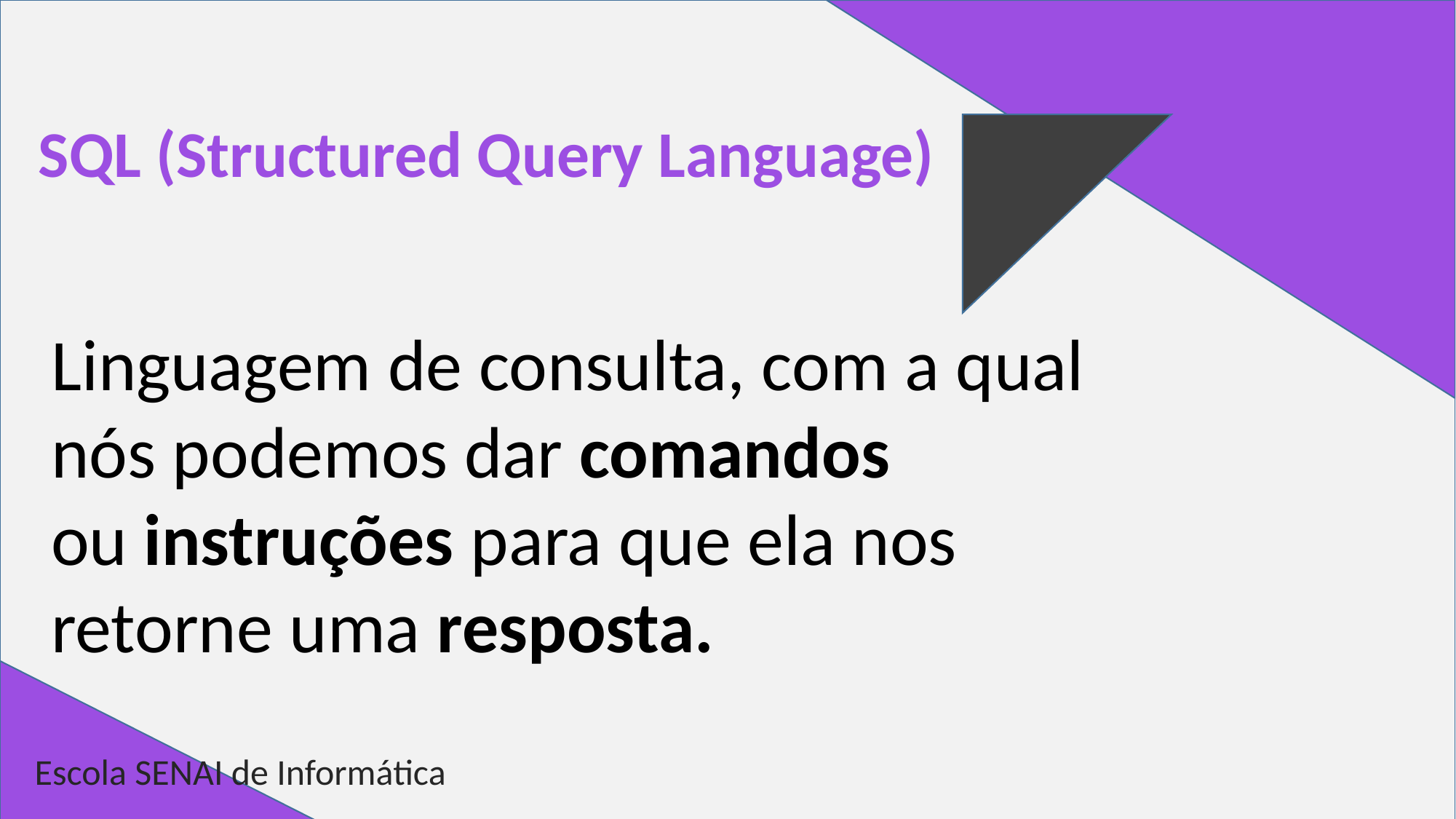

# SQL (Structured Query Language)
Linguagem de consulta, com a qual nós podemos dar comandos
ou instruções para que ela nos retorne uma resposta.